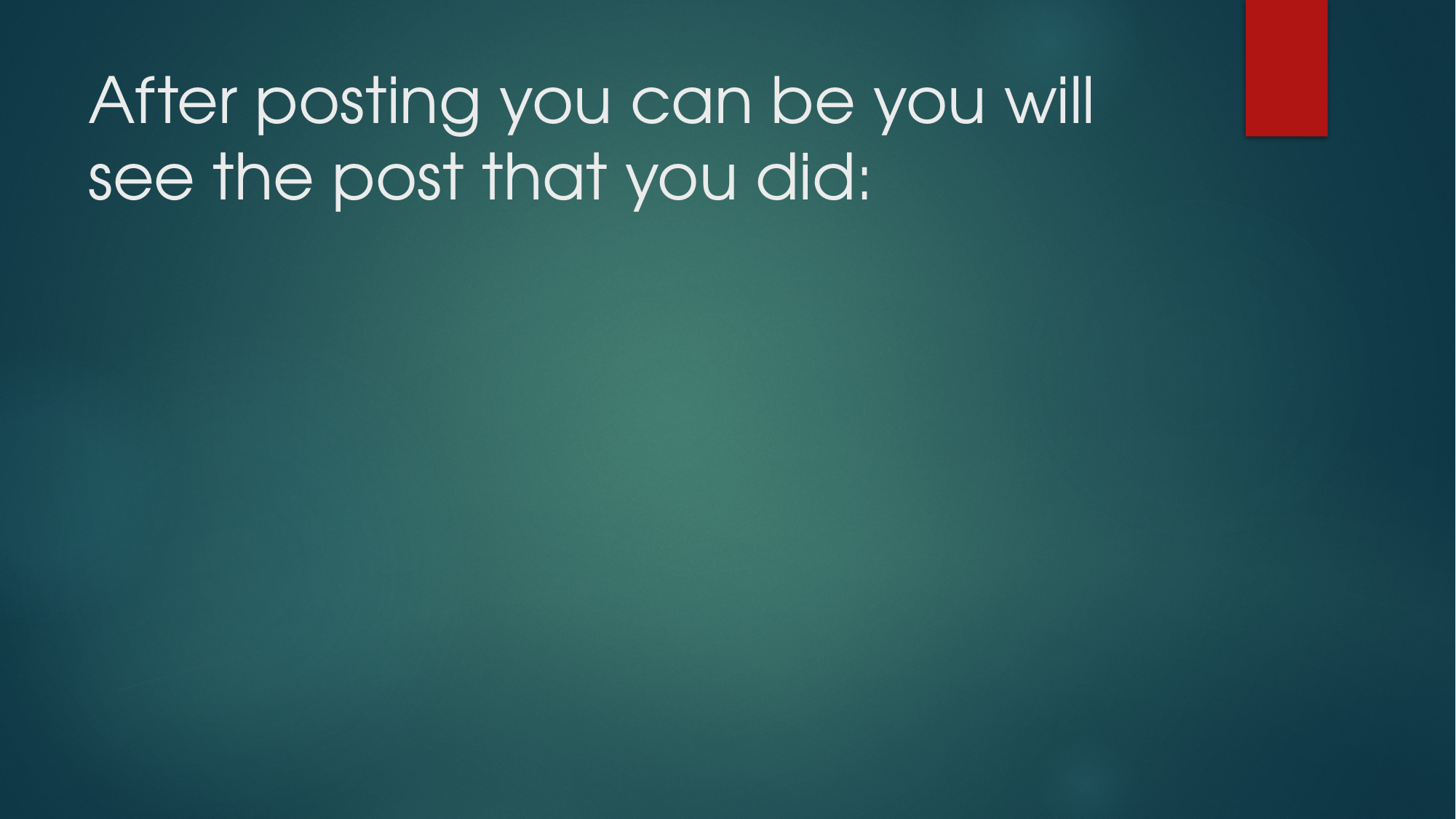

# After posting you can be you will see the post that you did: